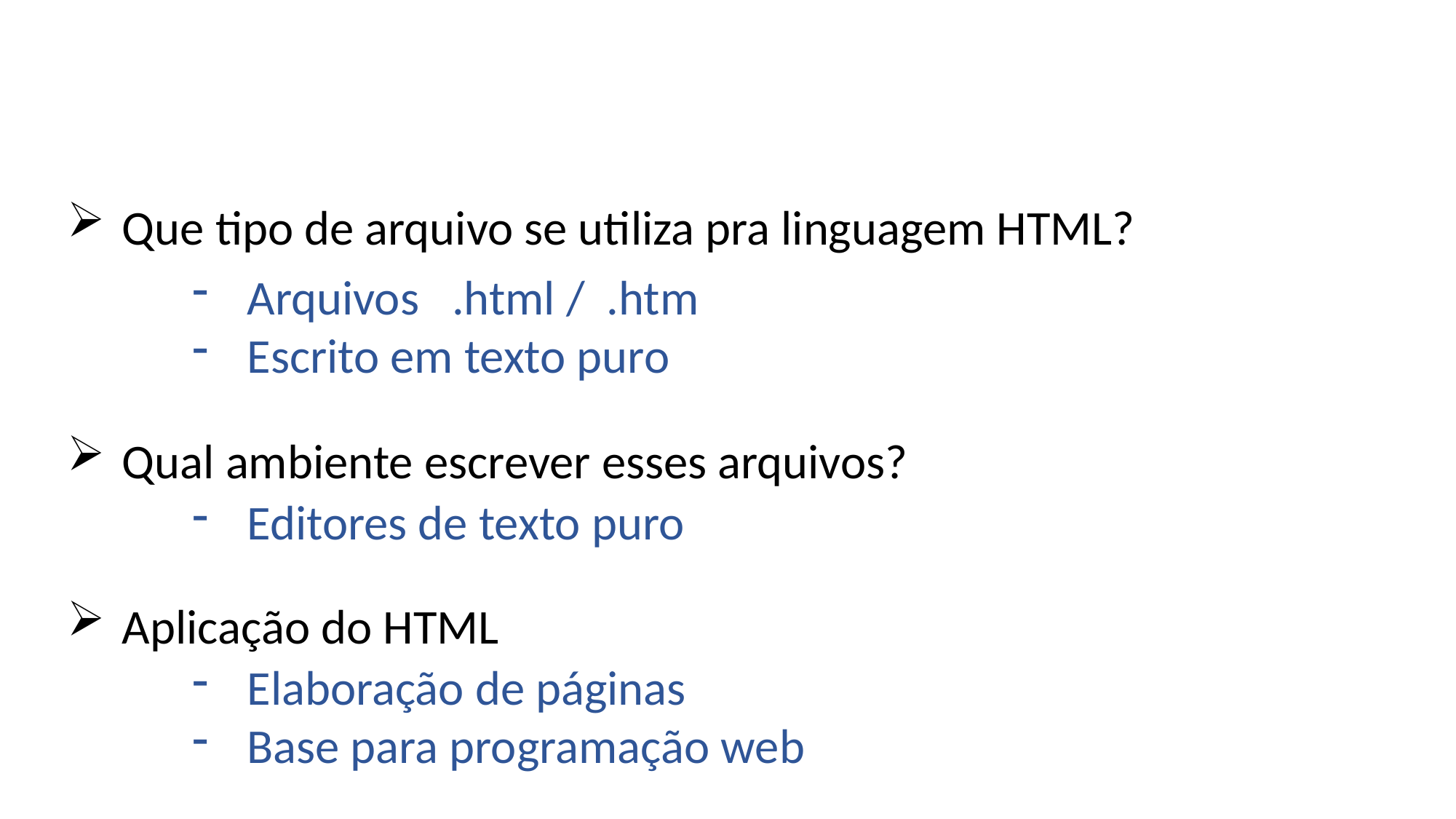

Que tipo de arquivo se utiliza pra linguagem HTML?
Arquivos   .html /  .htm
Escrito em texto puro
Qual ambiente escrever esses arquivos?
Editores de texto puro
Aplicação do HTML
Elaboração de páginas
Base para programação web